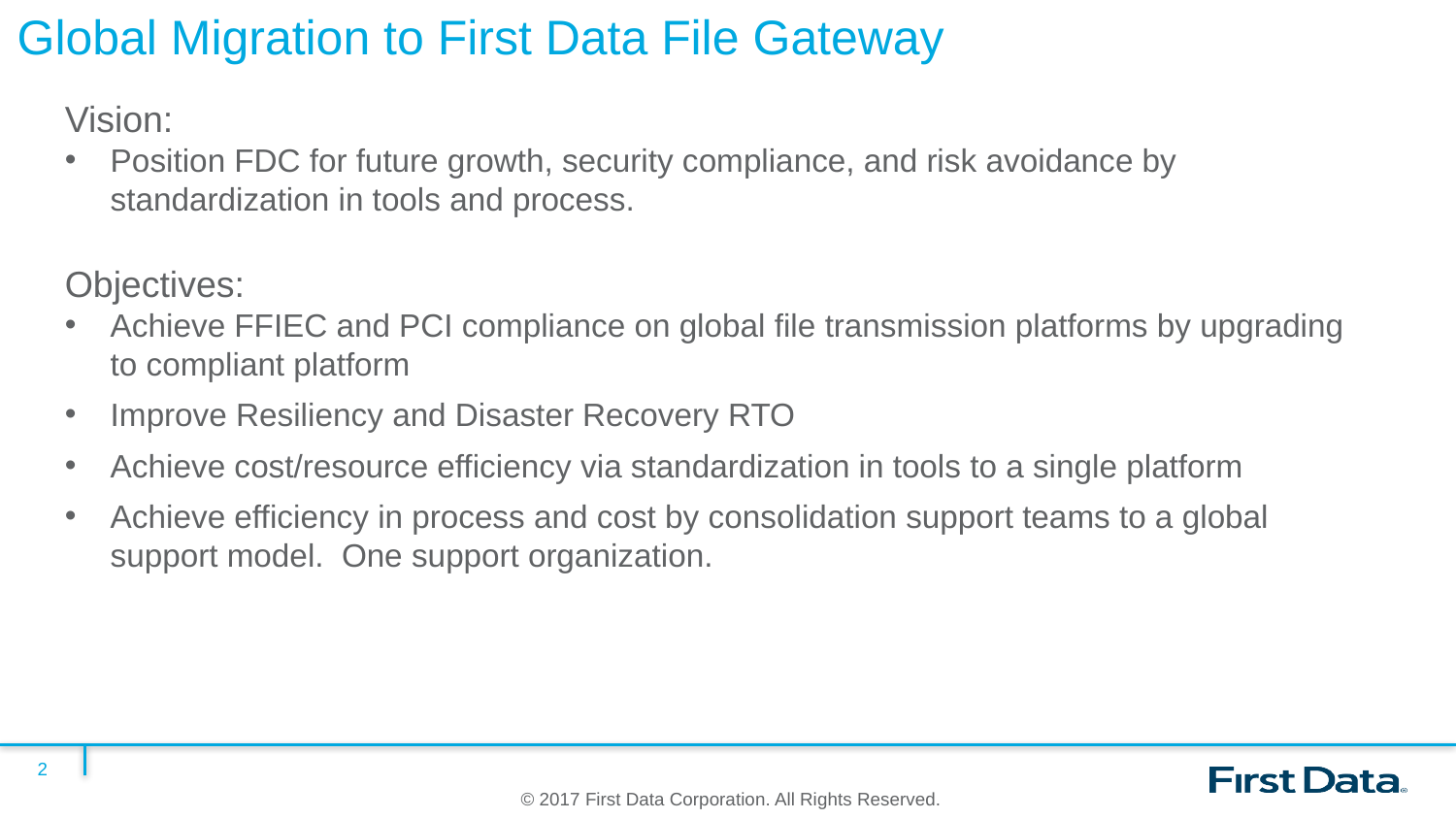

Global Migration to First Data File Gateway
Vision:
Position FDC for future growth, security compliance, and risk avoidance by standardization in tools and process.

Objectives:
Achieve FFIEC and PCI compliance on global file transmission platforms by upgrading to compliant platform
Improve Resiliency and Disaster Recovery RTO
Achieve cost/resource efficiency via standardization in tools to a single platform
Achieve efficiency in process and cost by consolidation support teams to a global support model.  One support organization.

2